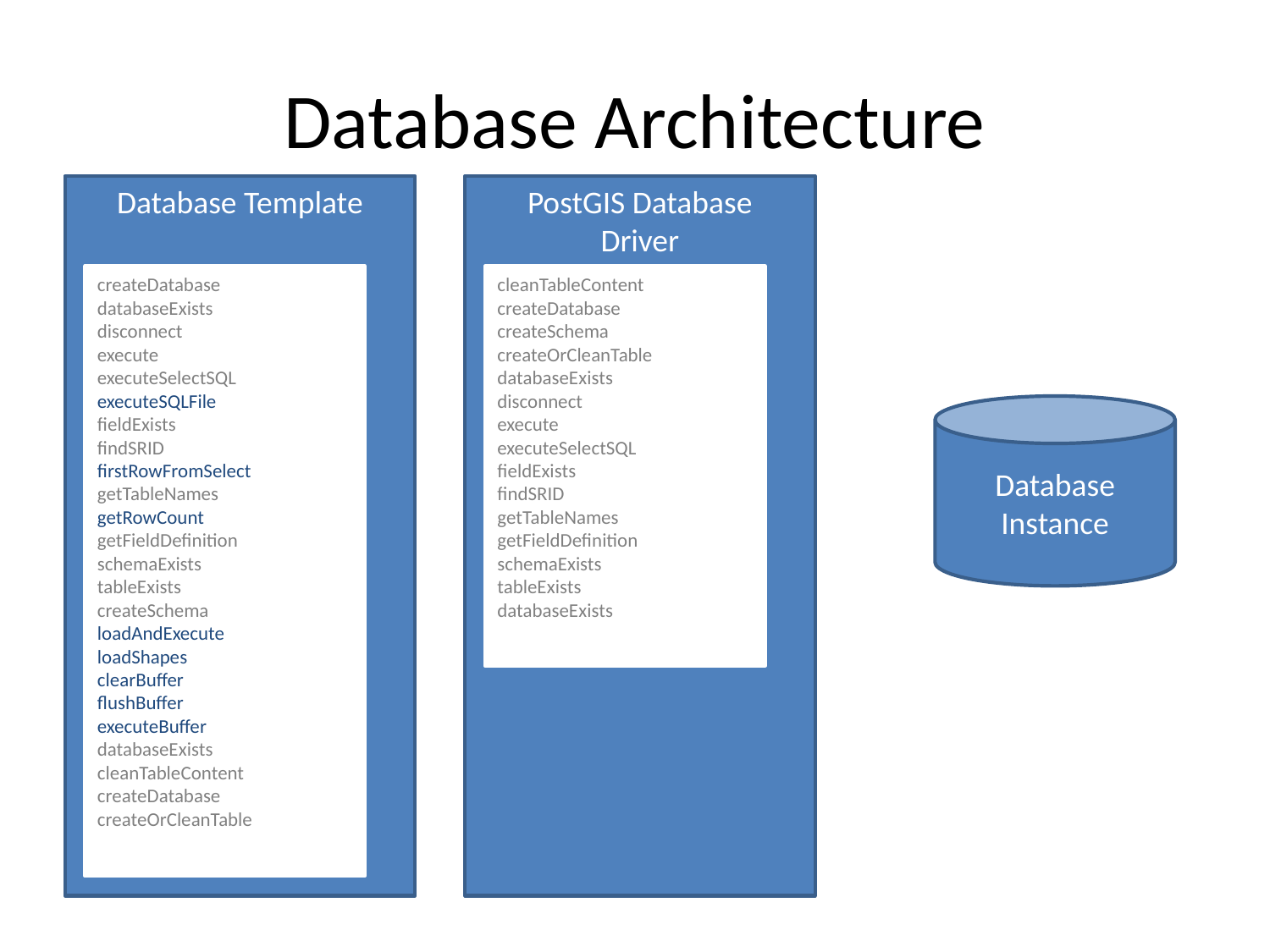

# Database Architecture
Database Template
PostGIS Database
Driver
createDatabase
databaseExists
disconnect
execute
executeSelectSQL
executeSQLFile
fieldExists
findSRID
firstRowFromSelect
getTableNames
getRowCount
getFieldDefinition
schemaExists
tableExists
createSchema
loadAndExecute
loadShapes
clearBuffer
flushBuffer
executeBuffer
databaseExists
cleanTableContent
createDatabase
createOrCleanTable

cleanTableContent createDatabase
createSchema
createOrCleanTable
databaseExists
disconnect
execute
executeSelectSQL
fieldExists
findSRID
getTableNames
getFieldDefinition
schemaExists
tableExists
databaseExists

Database
Instance